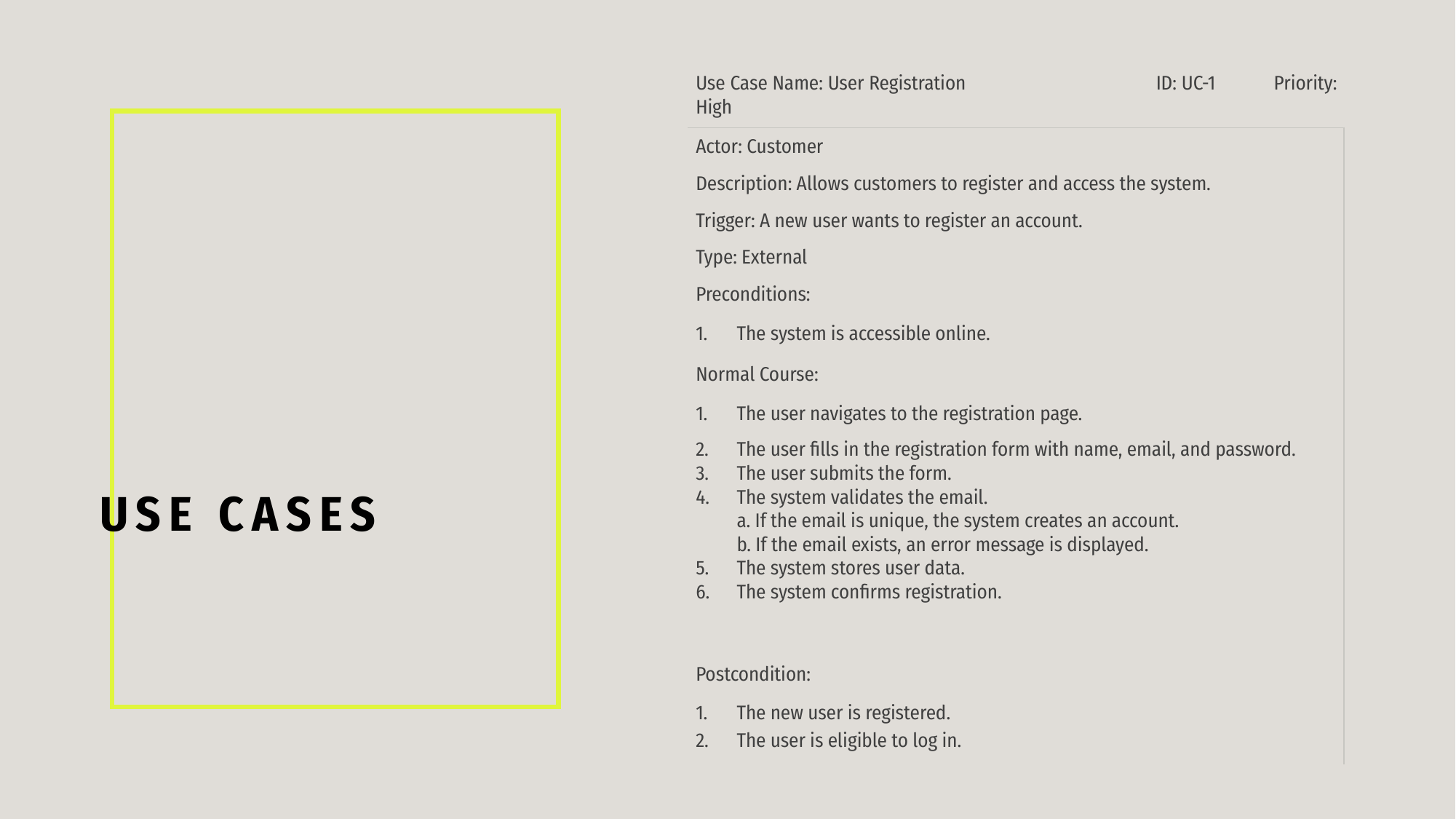

| Use Case Name: User Registration ID: UC-1 Priority: High |
| --- |
| Actor: Customer |
| Description: Allows customers to register and access the system. |
| Trigger: A new user wants to register an account. |
| Type: External |
| Preconditions: The system is accessible online. |
| Normal Course: The user navigates to the registration page. The user fills in the registration form with name, email, and password. The user submits the form. The system validates the email. a. If the email is unique, the system creates an account. b. If the email exists, an error message is displayed. The system stores user data. The system confirms registration. |
| Postcondition: The new user is registered. The user is eligible to log in. |

Use Cases